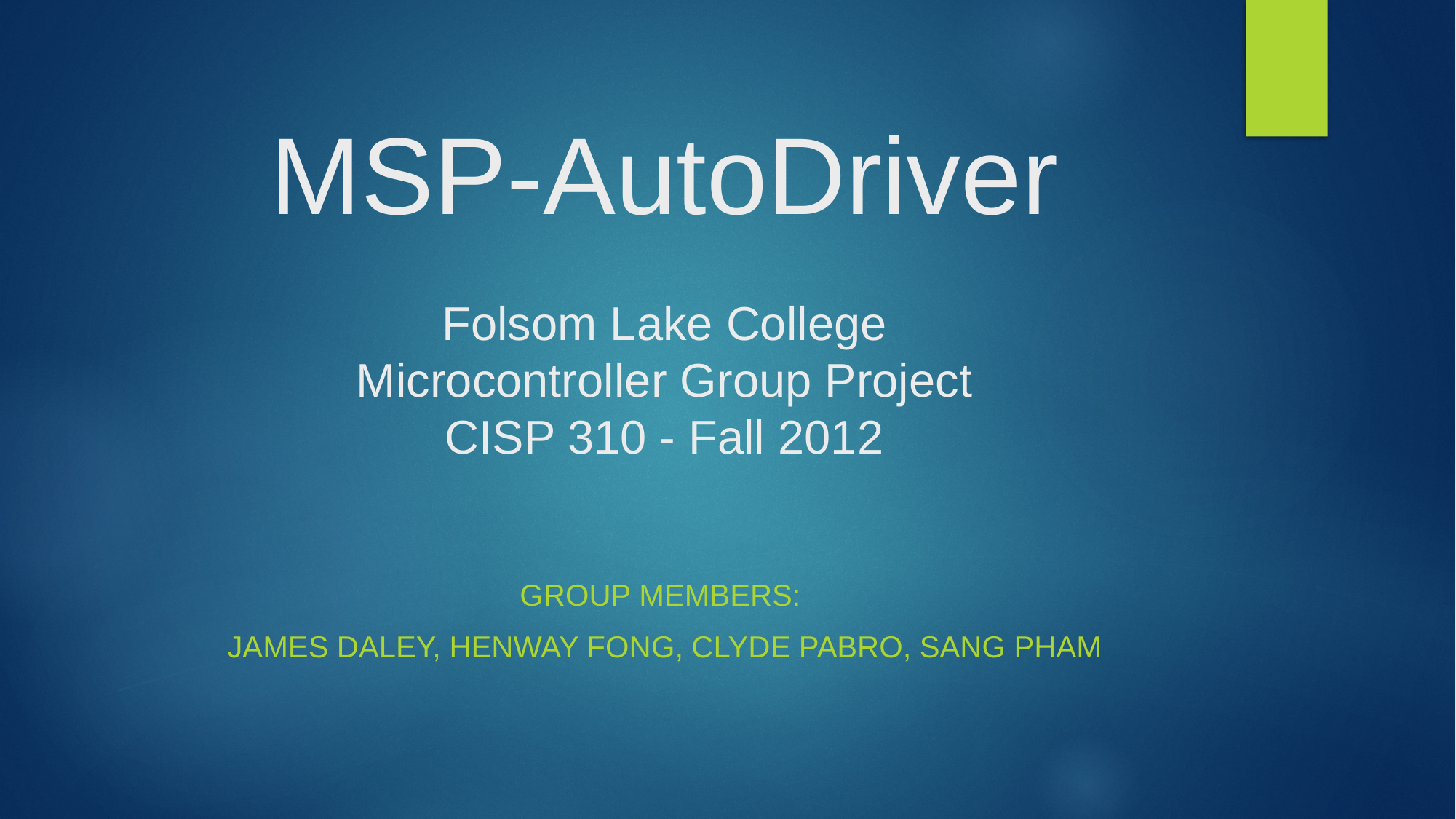

# MSP-AutoDriver   Folsom Lake College Microcontroller Group Project CISP 310 - Fall 2012
Group Members:
James Daley, Henway fong, Clyde Pabro, Sang Pham